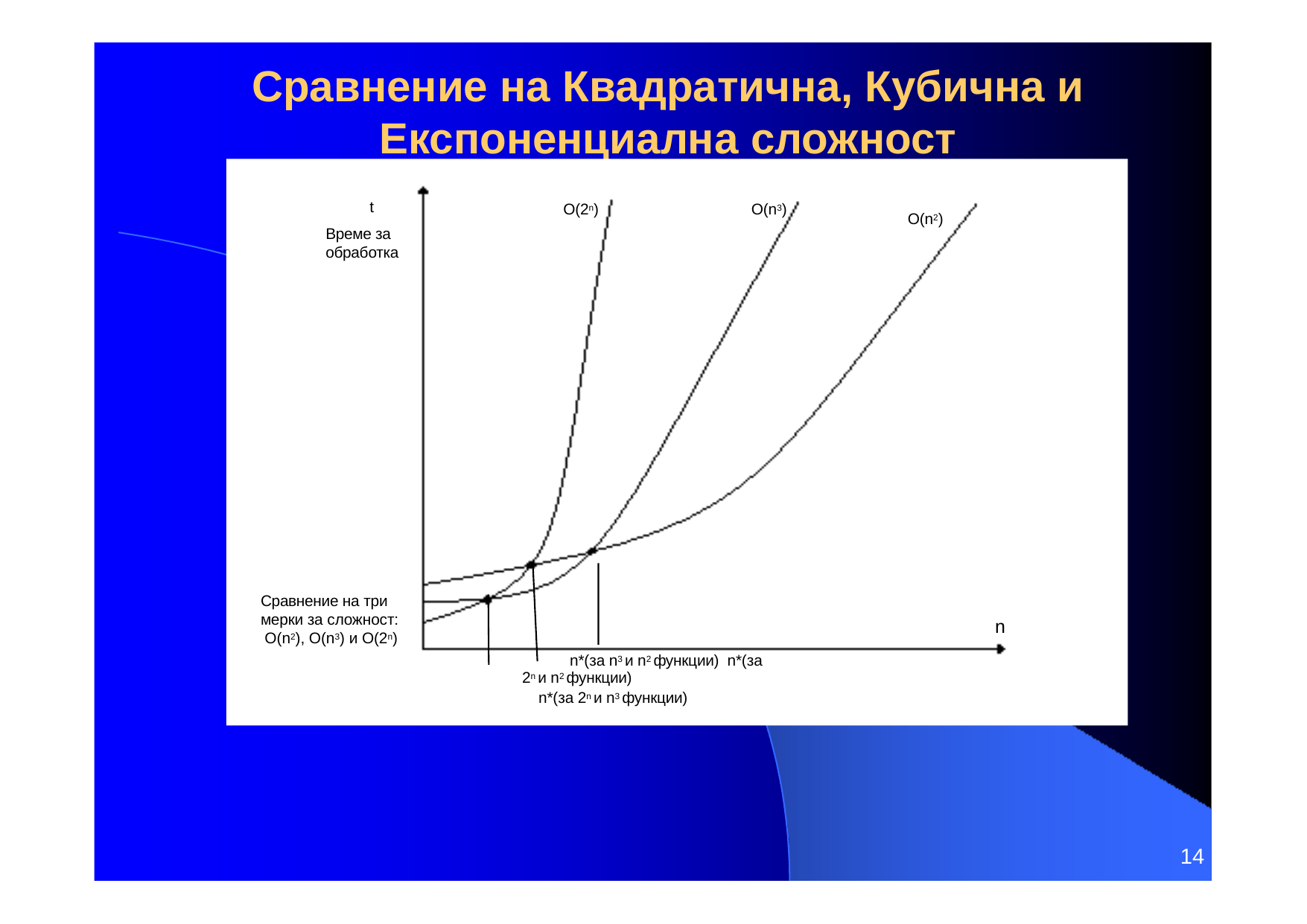

# Сравнение на Квадратична, Кубична и Експоненциална сложност

t
Време за  обработка
O(2n)
O(n3)
O(n2)

Сравнение на три  мерки за сложност:  O(n2), O(n3) и O(2n)
n
n*(за n3 и n2 функции)  n*(за 2n и n2 функции)
n*(за 2n и n3 функции)
14